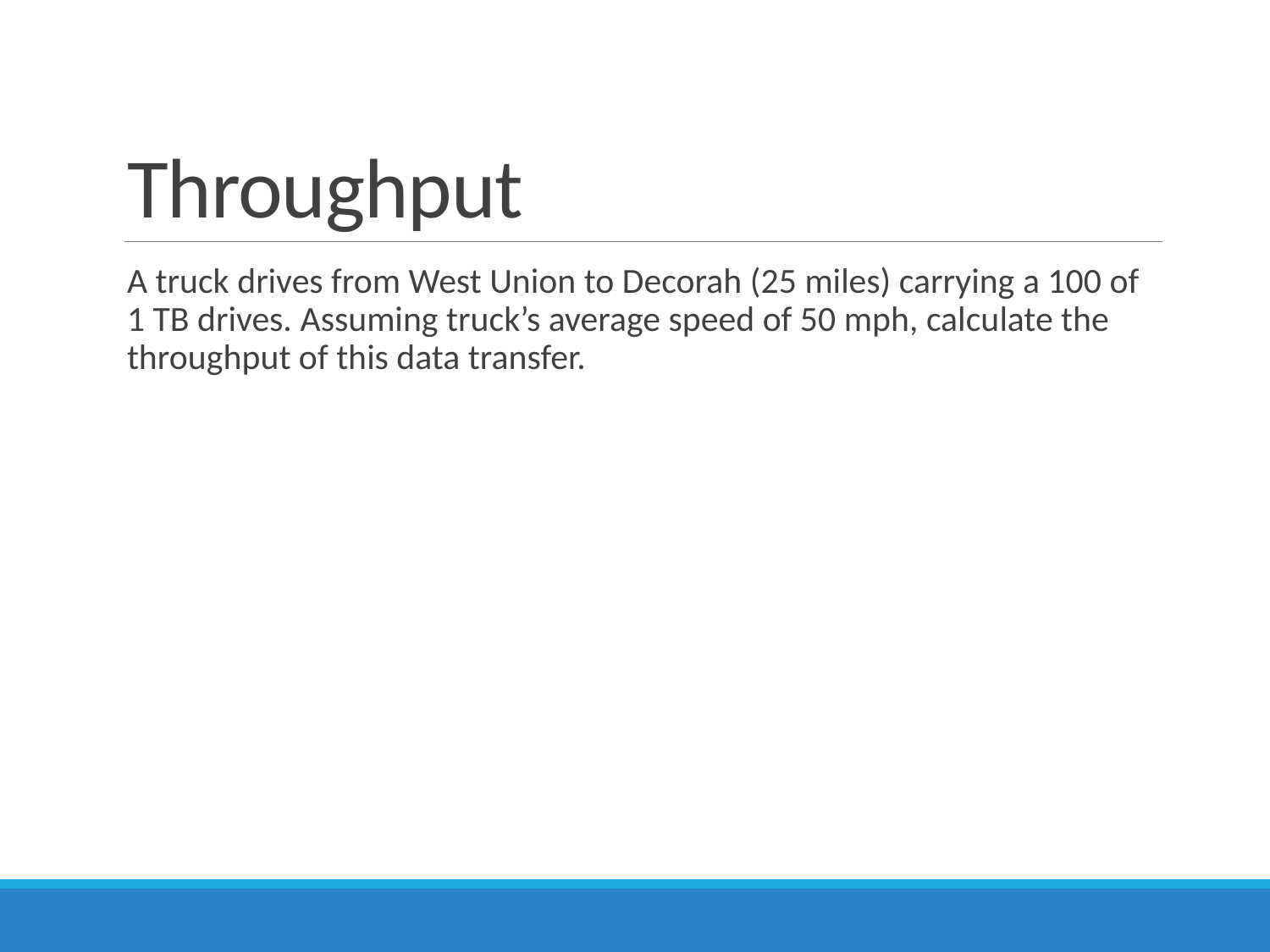

# Throughput
A truck drives from West Union to Decorah (25 miles) carrying a 100 of 1 TB drives. Assuming truck’s average speed of 50 mph, calculate the throughput of this data transfer.